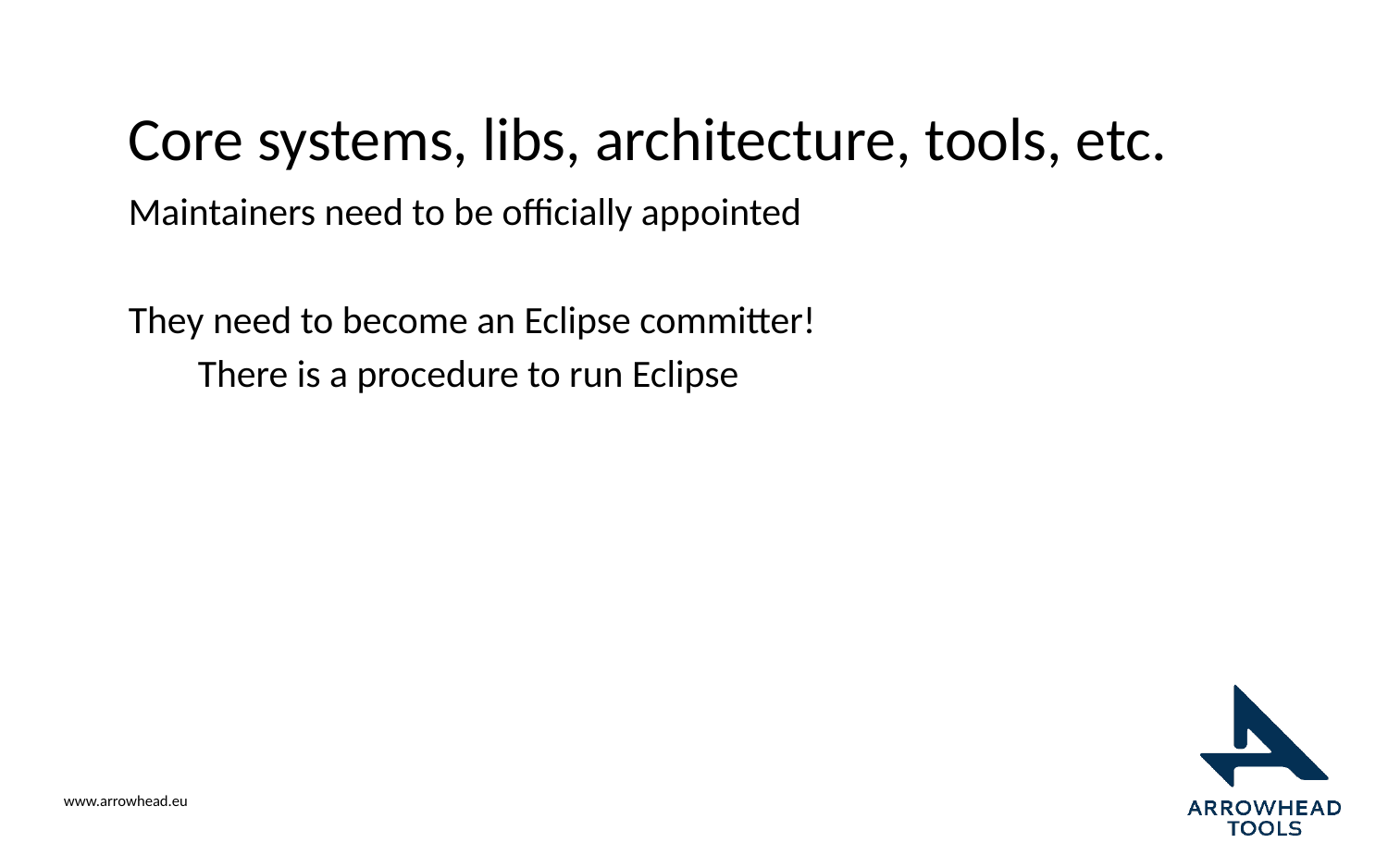

# Core systems, libs, architecture, tools, etc.
Maintainers need to be officially appointed

They need to become an Eclipse committer!
There is a procedure to run Eclipse